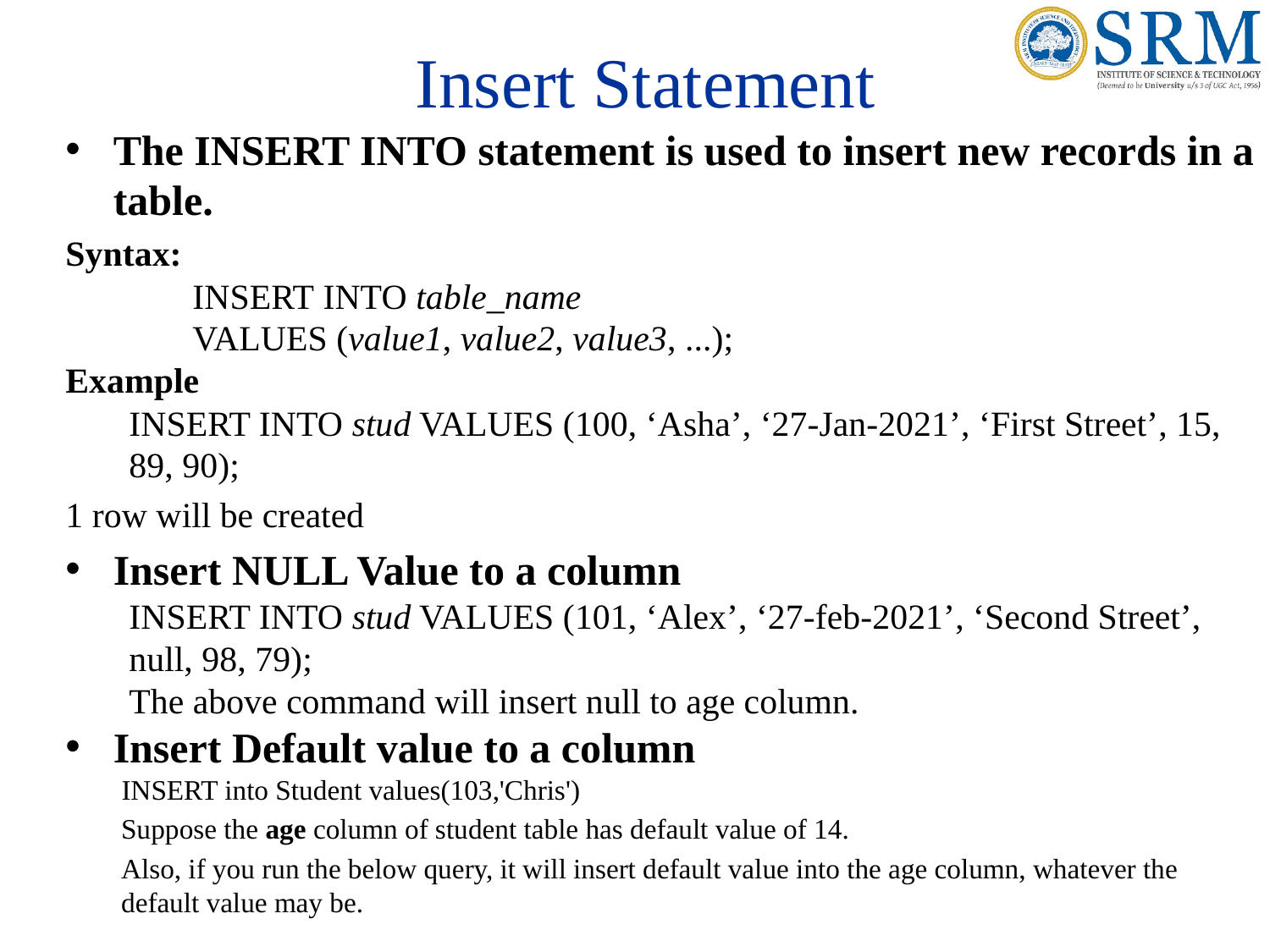

# Insert Statement
The INSERT INTO statement is used to insert new records in a table.
Syntax:
	INSERT INTO table_name
	VALUES (value1, value2, value3, ...);
Example
INSERT INTO stud VALUES (100, ‘Asha’, ‘27-Jan-2021’, ‘First Street’, 15, 89, 90);
1 row will be created
Insert NULL Value to a column
INSERT INTO stud VALUES (101, ‘Alex’, ‘27-feb-2021’, ‘Second Street’, null, 98, 79);
The above command will insert null to age column.
Insert Default value to a column
        INSERT into Student values(103,'Chris')
Suppose the age column of student table has default value of 14.
Also, if you run the below query, it will insert default value into the age column, whatever the default value may be.